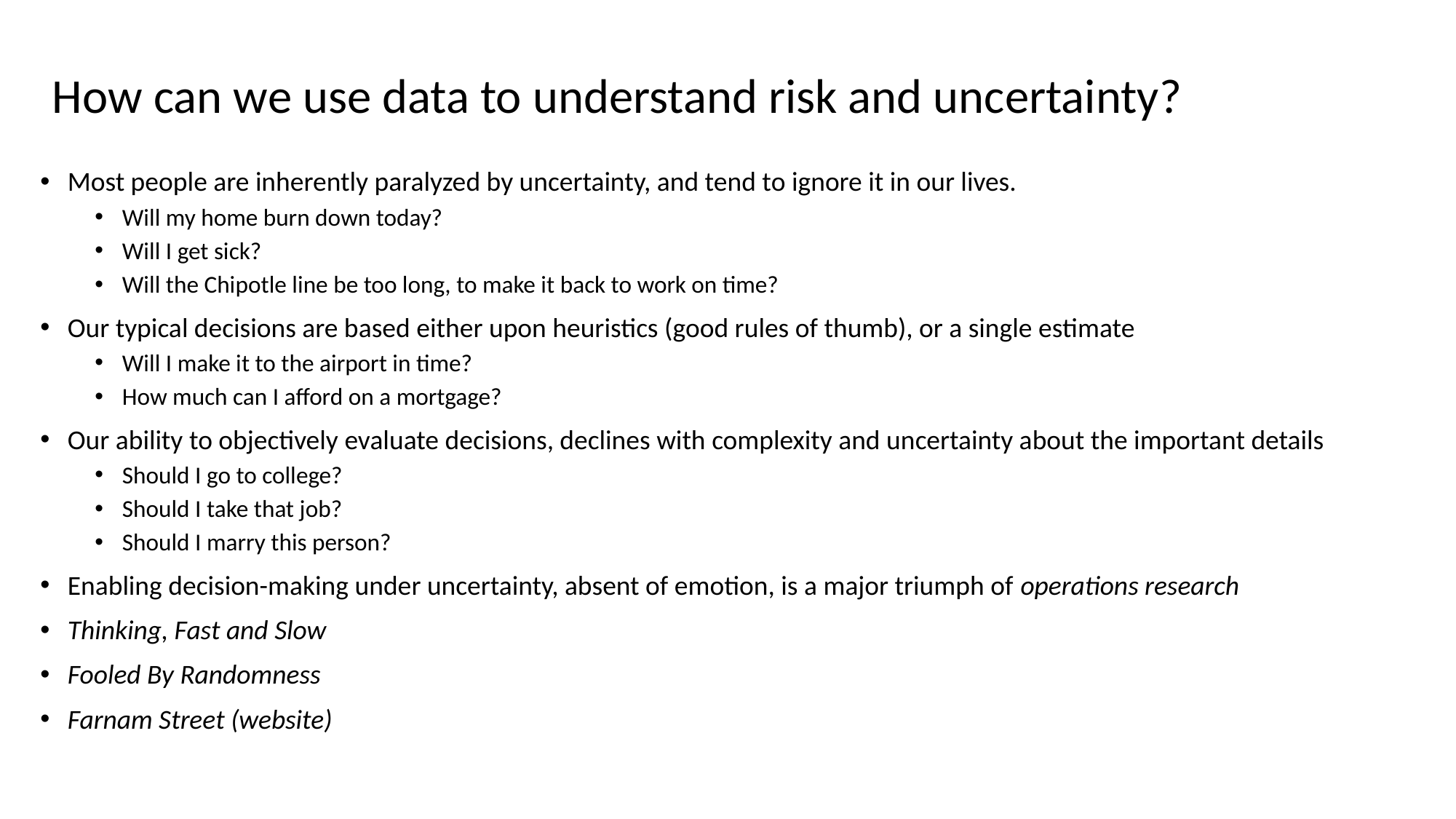

# How can we use data to understand risk and uncertainty?
Most people are inherently paralyzed by uncertainty, and tend to ignore it in our lives.
Will my home burn down today?
Will I get sick?
Will the Chipotle line be too long, to make it back to work on time?
Our typical decisions are based either upon heuristics (good rules of thumb), or a single estimate
Will I make it to the airport in time?
How much can I afford on a mortgage?
Our ability to objectively evaluate decisions, declines with complexity and uncertainty about the important details
Should I go to college?
Should I take that job?
Should I marry this person?
Enabling decision-making under uncertainty, absent of emotion, is a major triumph of operations research
Thinking, Fast and Slow
Fooled By Randomness
Farnam Street (website)